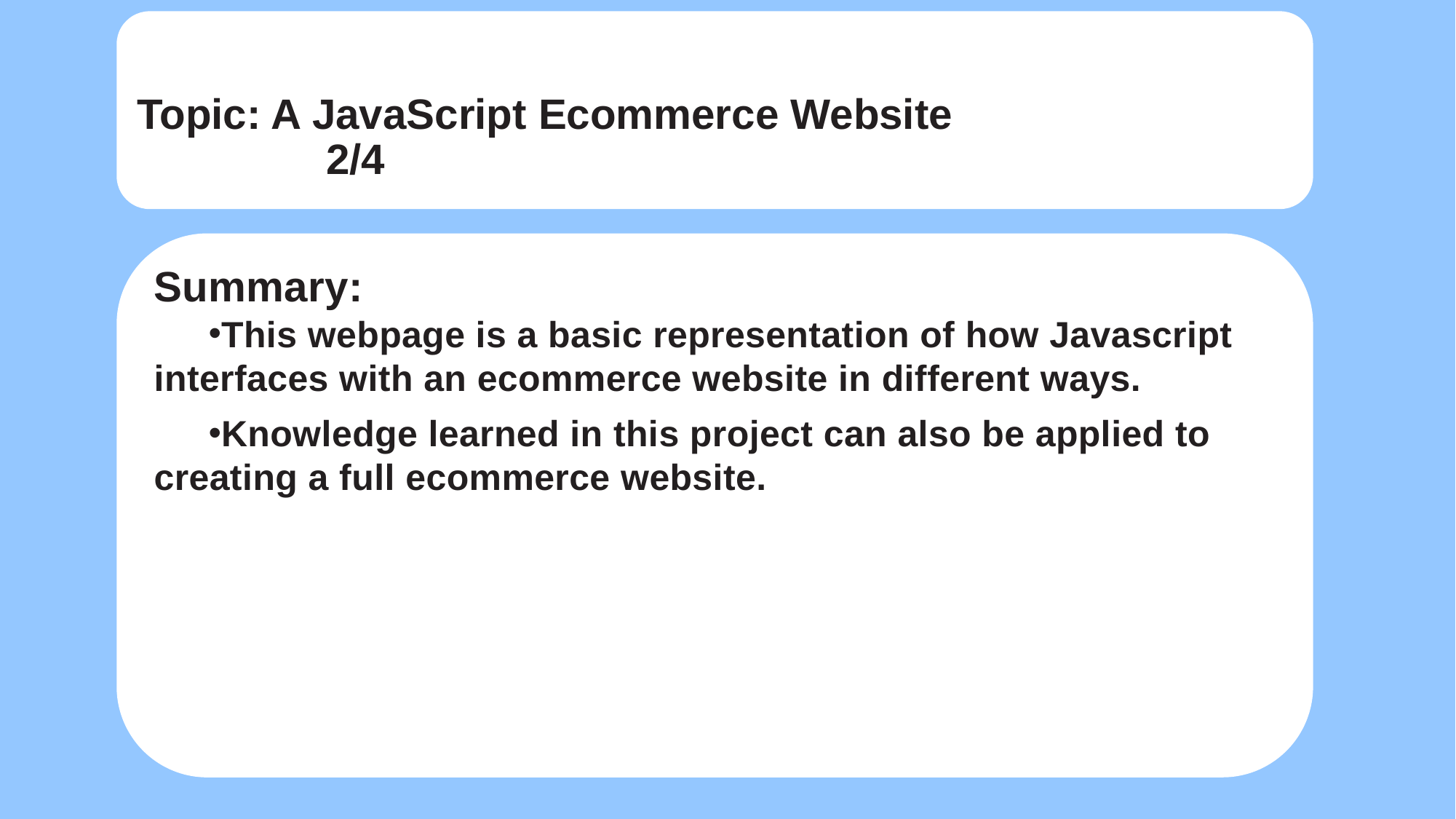

Topic: A JavaScript Ecommerce Website                                             2/4
Summary:
This webpage is a basic representation of how Javascript interfaces with an ecommerce website in different ways.
Knowledge learned in this project can also be applied to creating a full ecommerce website.